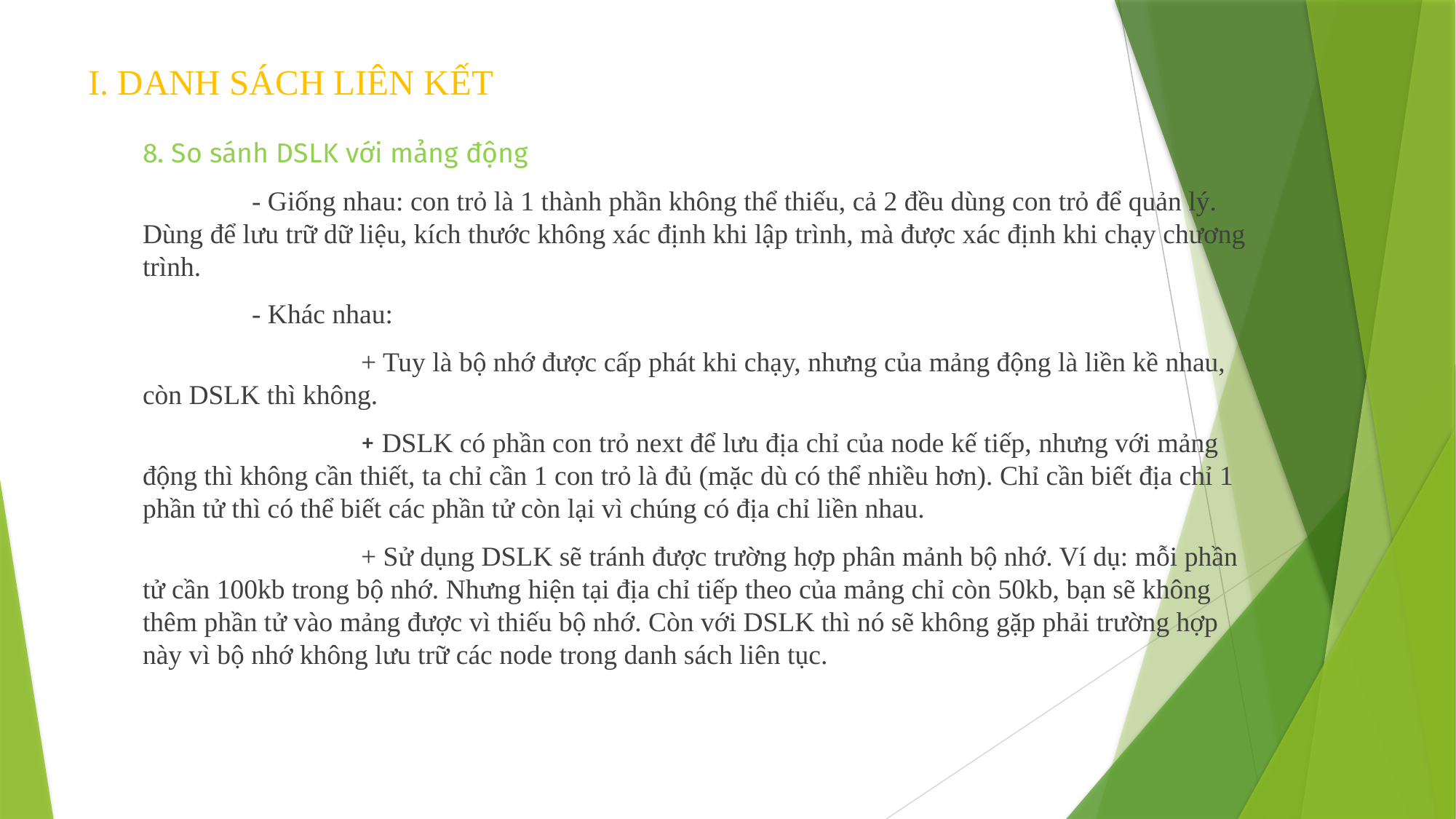

# I. DANH SÁCH LIÊN KẾT
8. So sánh DSLK với mảng động
	- Giống nhau: con trỏ là 1 thành phần không thể thiếu, cả 2 đều dùng con trỏ để quản lý. Dùng để lưu trữ dữ liệu, kích thước không xác định khi lập trình, mà được xác định khi chạy chương trình.
	- Khác nhau:
		+ Tuy là bộ nhớ được cấp phát khi chạy, nhưng của mảng động là liền kề nhau, còn DSLK thì không.
		+ DSLK có phần con trỏ next để lưu địa chỉ của node kế tiếp, nhưng với mảng động thì không cần thiết, ta chỉ cần 1 con trỏ là đủ (mặc dù có thể nhiều hơn). Chỉ cần biết địa chỉ 1 phần tử thì có thể biết các phần tử còn lại vì chúng có địa chỉ liền nhau.
		+ Sử dụng DSLK sẽ tránh được trường hợp phân mảnh bộ nhớ. Ví dụ: mỗi phần tử cần 100kb trong bộ nhớ. Nhưng hiện tại địa chỉ tiếp theo của mảng chỉ còn 50kb, bạn sẽ không thêm phần tử vào mảng được vì thiếu bộ nhớ. Còn với DSLK thì nó sẽ không gặp phải trường hợp này vì bộ nhớ không lưu trữ các node trong danh sách liên tục.